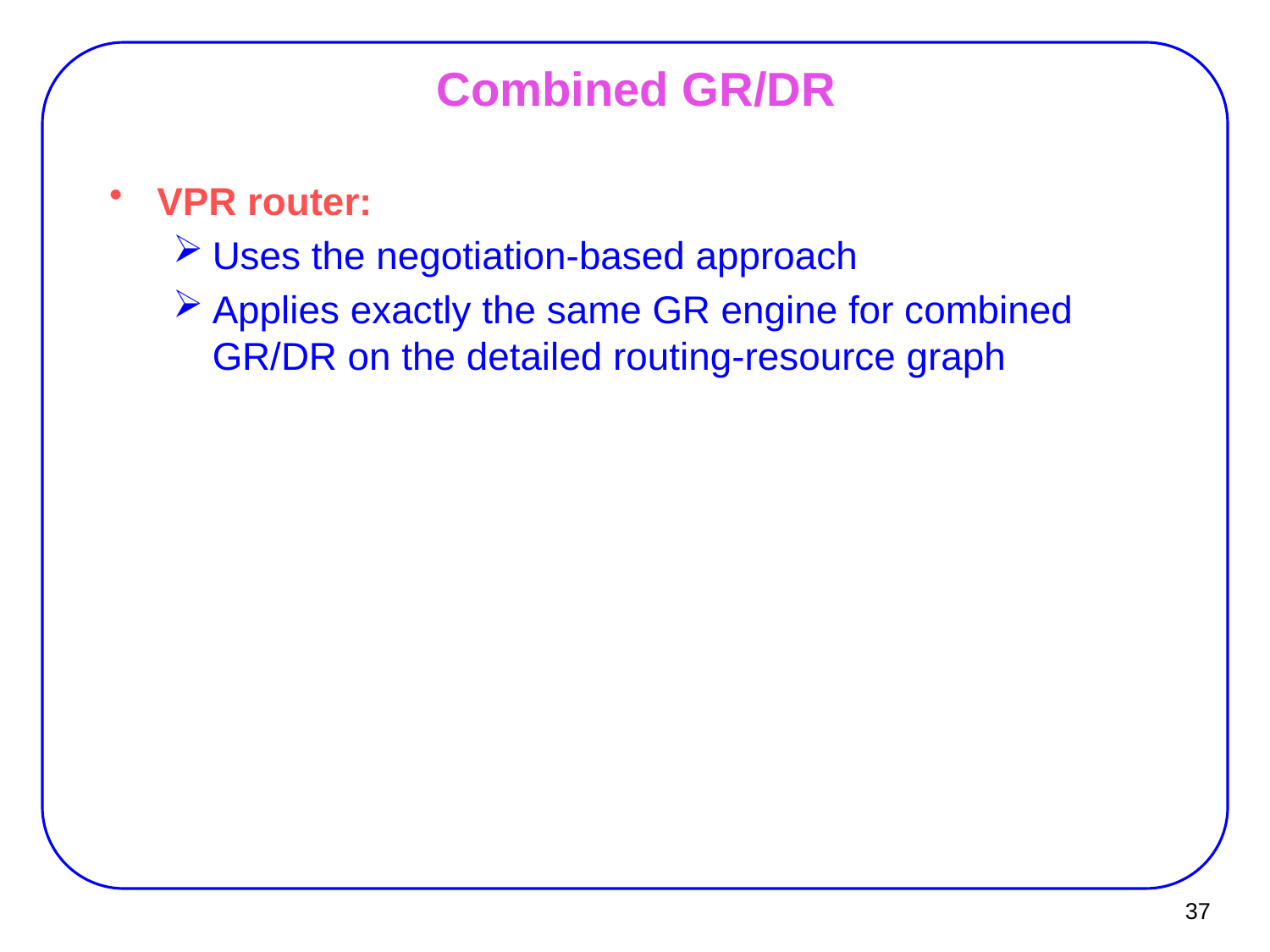

# Combined GR/DR
VPR router:
Uses the negotiation-based approach
Applies exactly the same GR engine for combined GR/DR on the detailed routing-resource graph

37